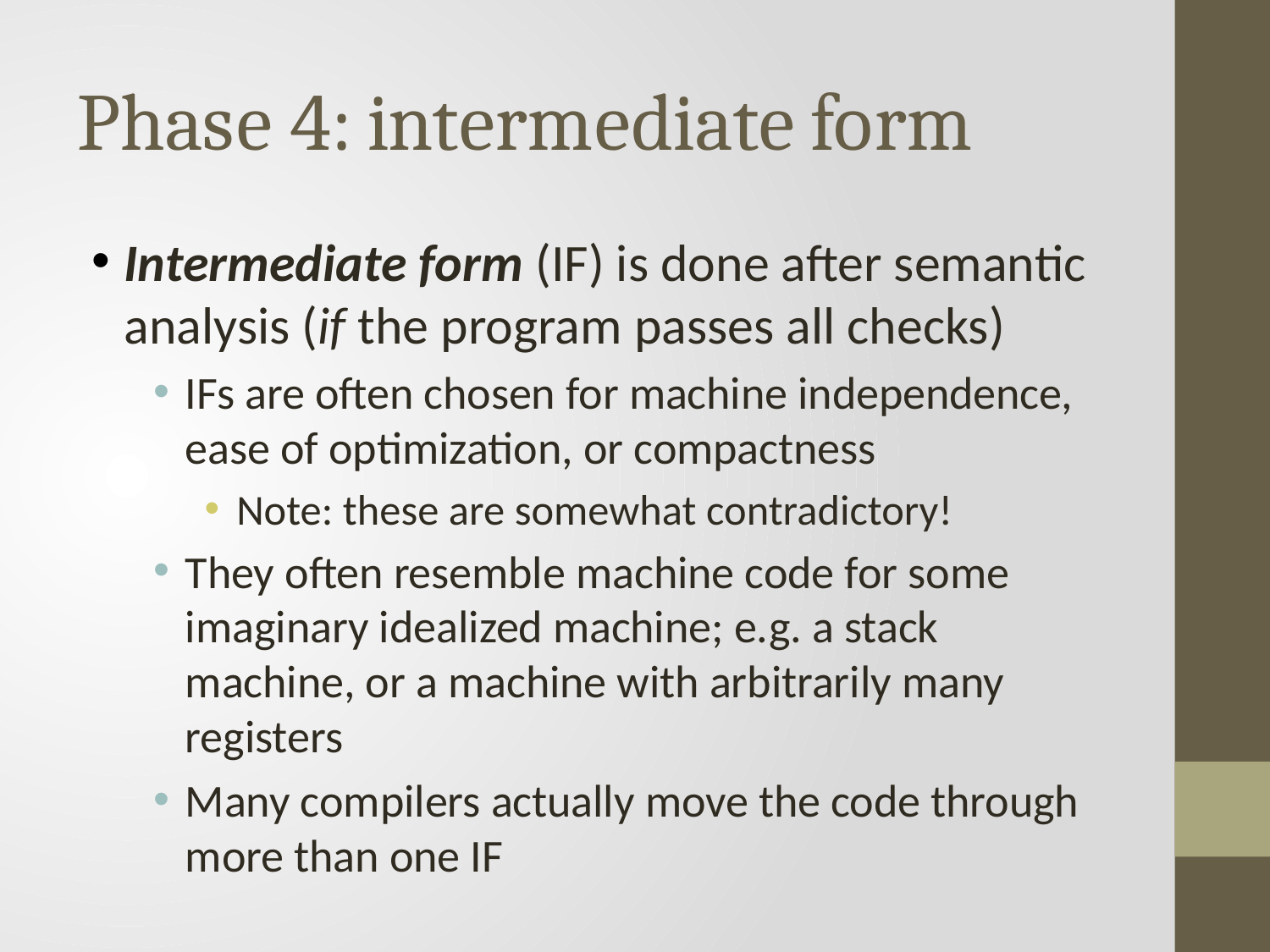

# Phase 4: intermediate form
Intermediate form (IF) is done after semantic analysis (if the program passes all checks)
IFs are often chosen for machine independence, ease of optimization, or compactness
Note: these are somewhat contradictory!
They often resemble machine code for some imaginary idealized machine; e.g. a stack machine, or a machine with arbitrarily many registers
Many compilers actually move the code through more than one IF